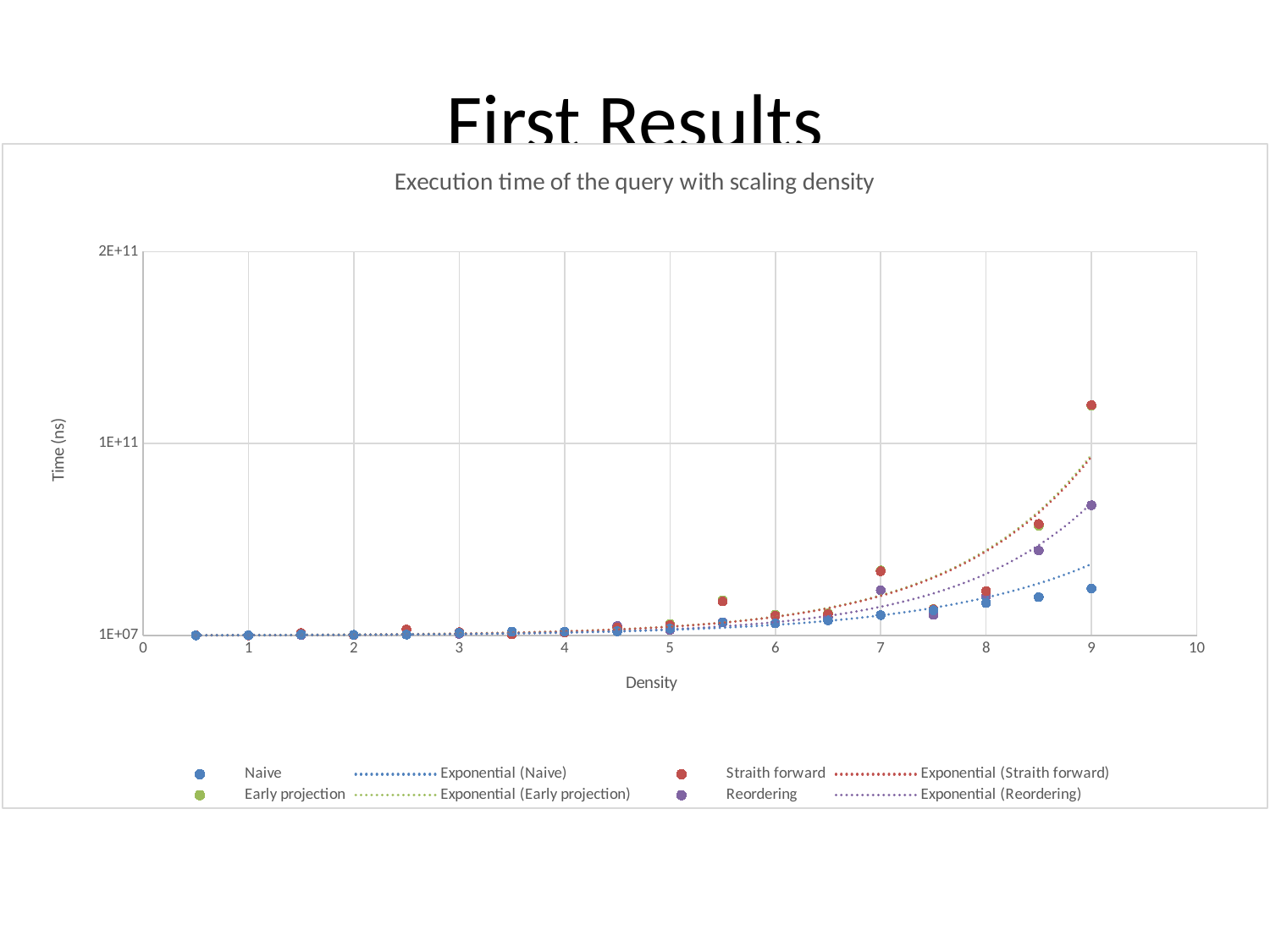

# First Results

### Chart: Execution time of the query with scaling density

| Category |  |  |  |  |
|---|---|---|---|---|